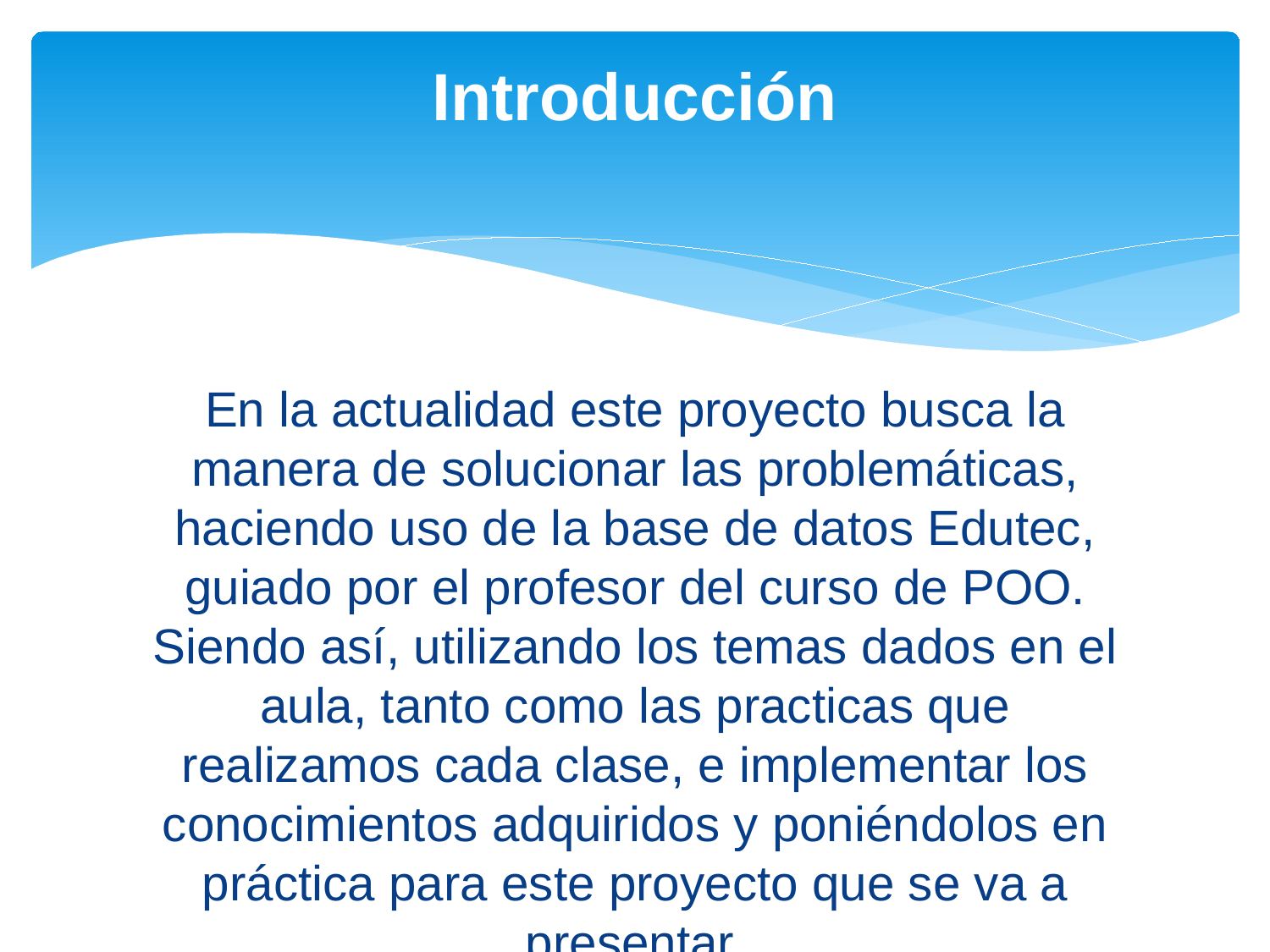

# Introducción
En la actualidad este proyecto busca la manera de solucionar las problemáticas, haciendo uso de la base de datos Edutec, guiado por el profesor del curso de POO. Siendo así, utilizando los temas dados en el aula, tanto como las practicas que realizamos cada clase, e implementar los conocimientos adquiridos y poniéndolos en práctica para este proyecto que se va a presentar.